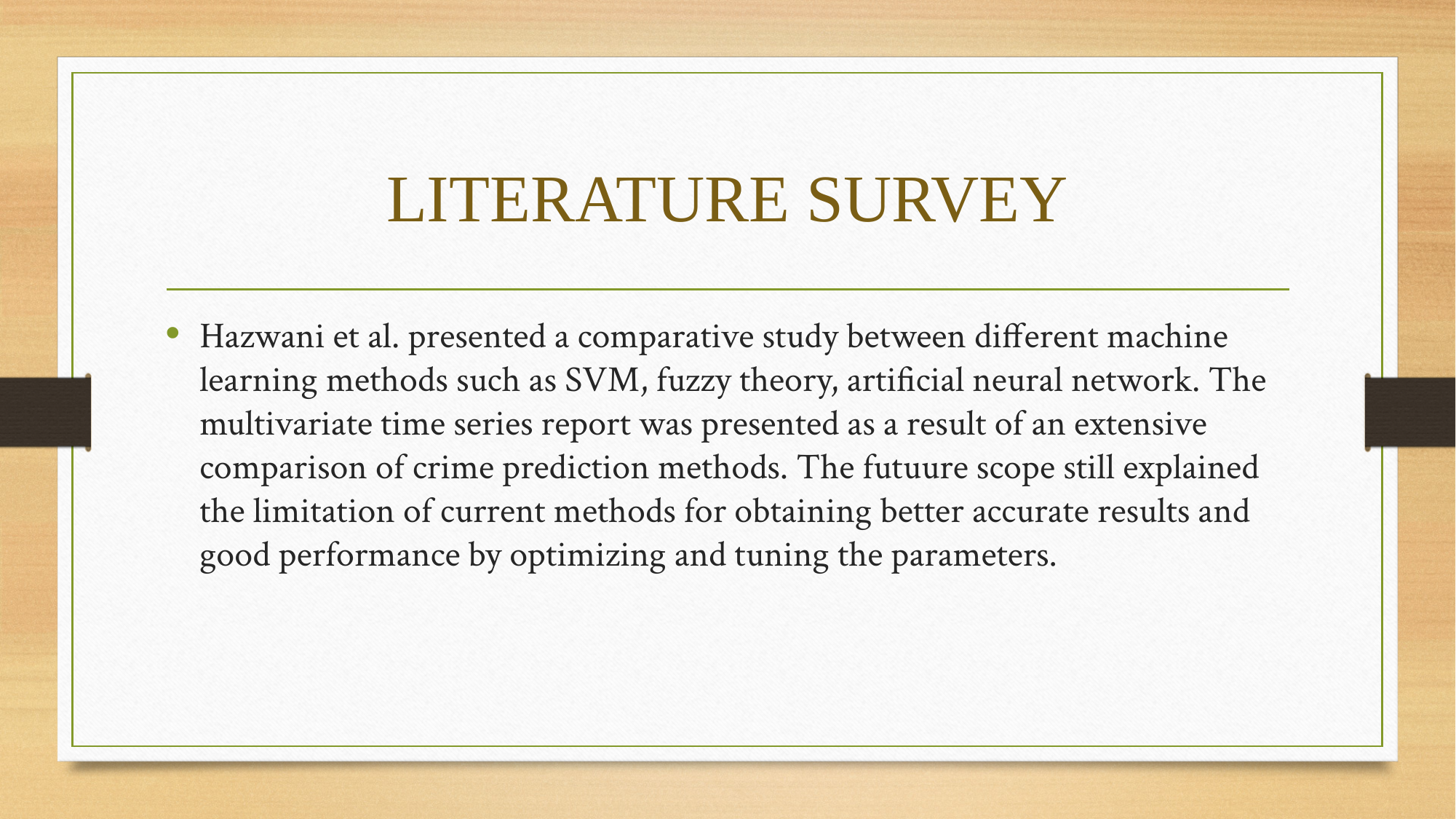

# LITERATURE SURVEY
Hazwani et al. presented a comparative study between different machine learning methods such as SVM, fuzzy theory, artificial neural network. The multivariate time series report was presented as a result of an extensive comparison of crime prediction methods. The futuure scope still explained the limitation of current methods for obtaining better accurate results and good performance by optimizing and tuning the parameters.